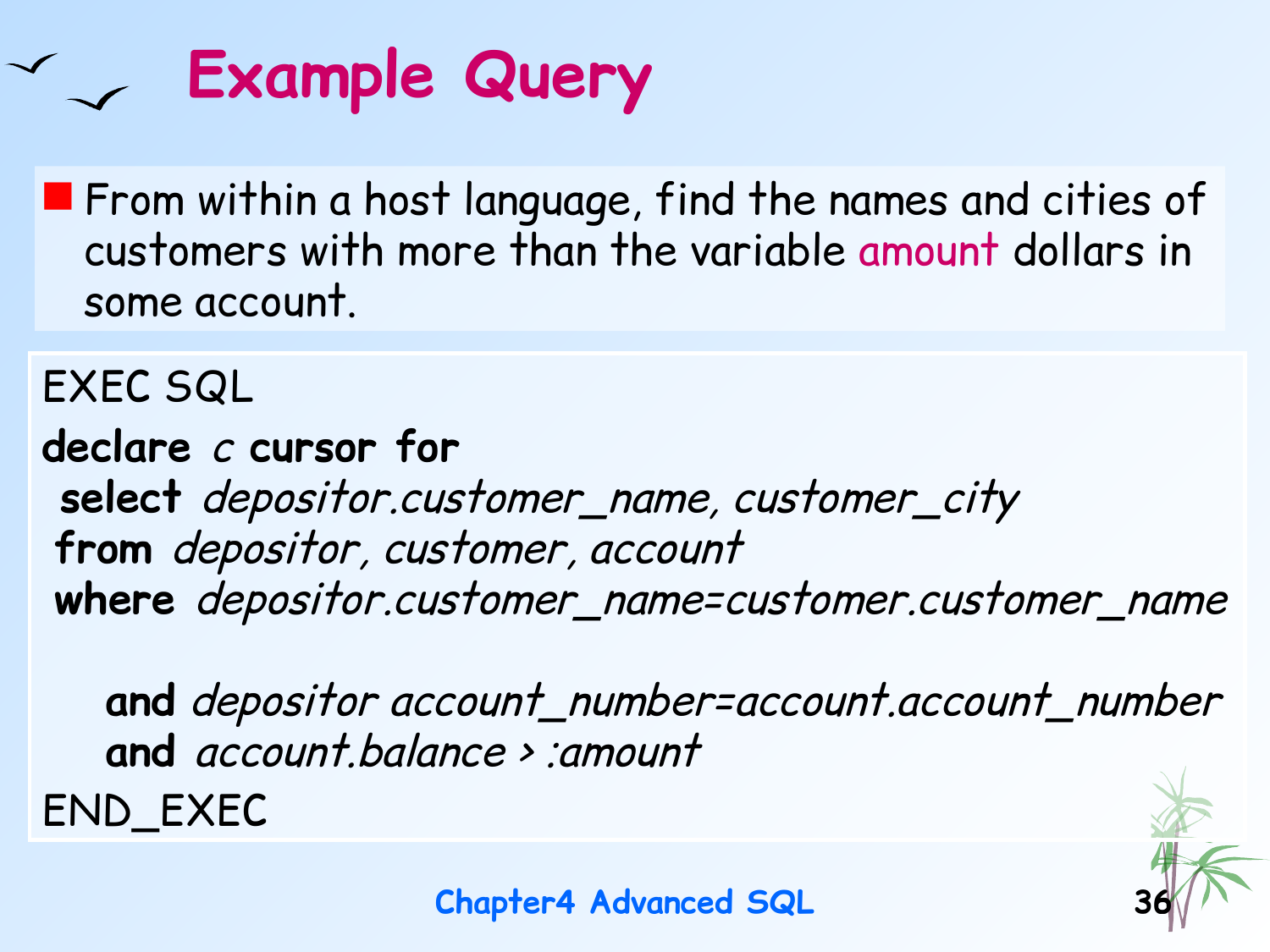

Example Query
From within a host language, find the names and cities of customers with more than the variable amount dollars in some account.
EXEC SQL
declare c cursor for
 select depositor.customer_name, customer_city
 from depositor, customer, account
 where depositor.customer_name=customer.customer_name
     and depositor account_number=account.account_number
     and account.balance > :amount
END_EXEC
Chapter4 Advanced SQL
36